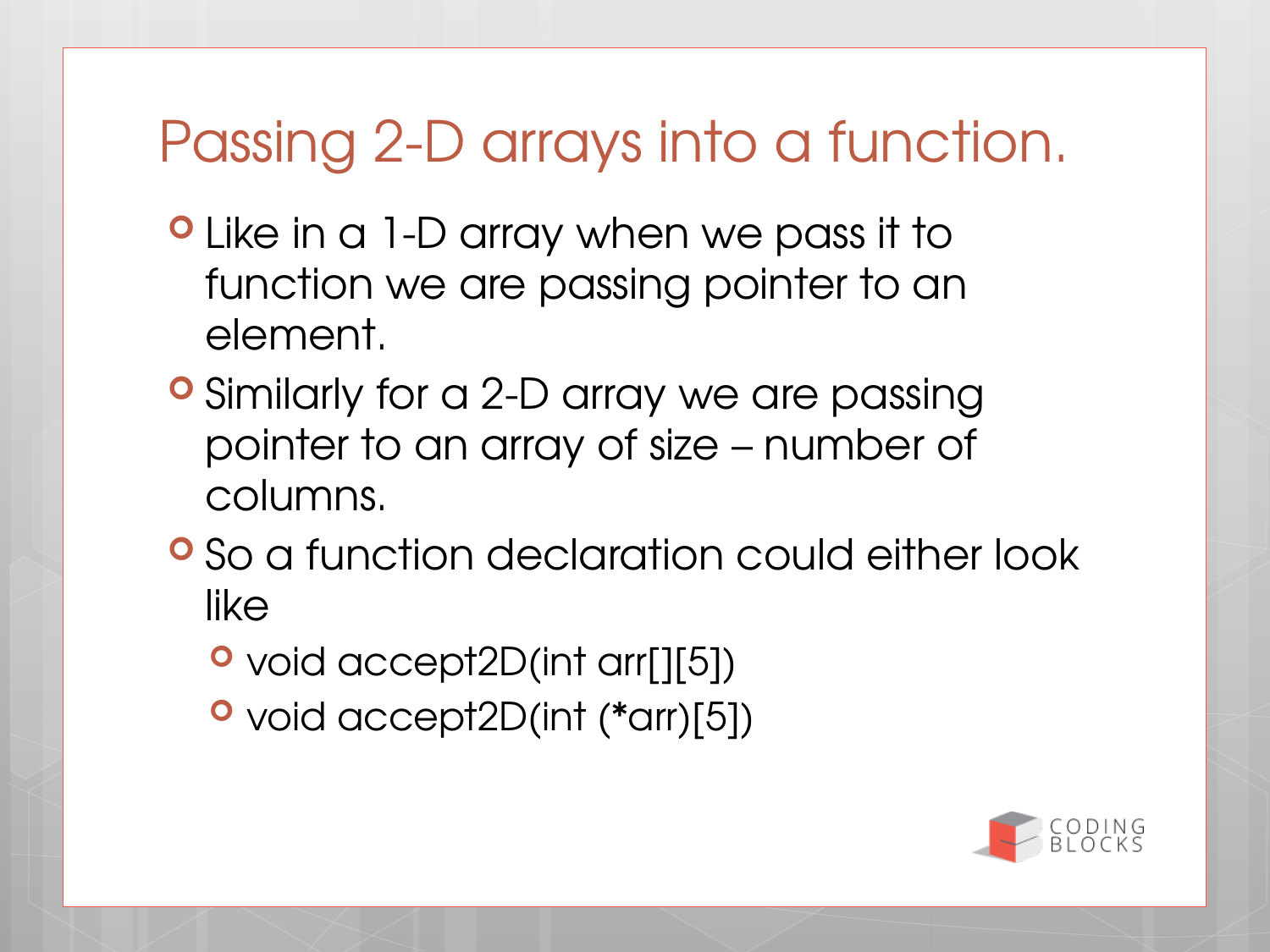

# Passing 2-D arrays into a function.
Like in a 1-D array when we pass it to function we are passing pointer to an element.
Similarly for a 2-D array we are passing pointer to an array of size – number of columns.
So a function declaration could either look like
void accept2D(int arr[][5])
void accept2D(int (*arr)[5])